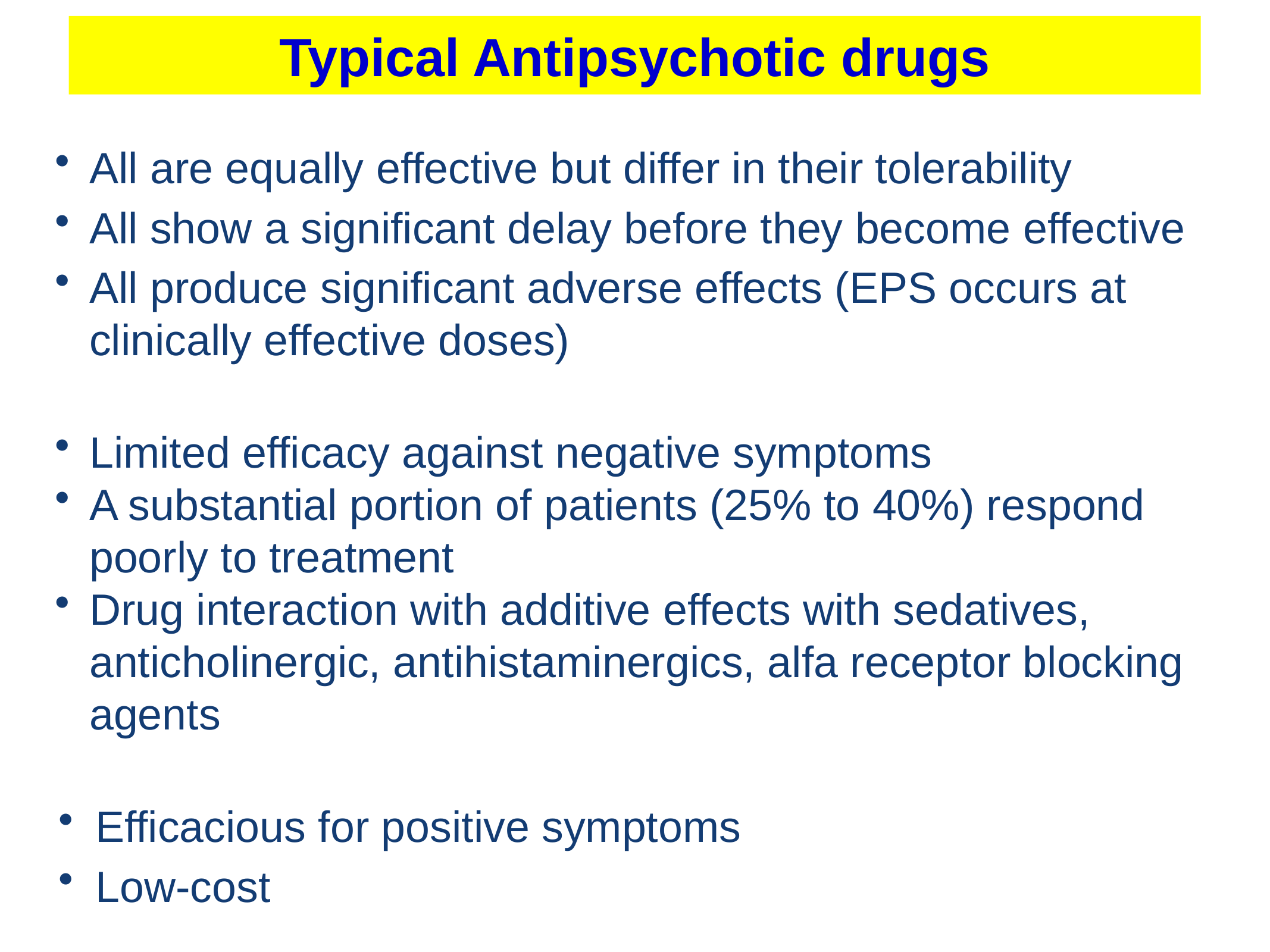

Typical Antipsychotic drugs
All are equally effective but differ in their tolerability
All show a significant delay before they become effective
All produce significant adverse effects (EPS occurs at clinically effective doses)

Limited efficacy against negative symptoms
A substantial portion of patients (25% to 40%) respond poorly to treatment
Drug interaction with additive effects with sedatives, anticholinergic, antihistaminergics, alfa receptor blocking agents

Efficacious for positive symptoms
Low-cost